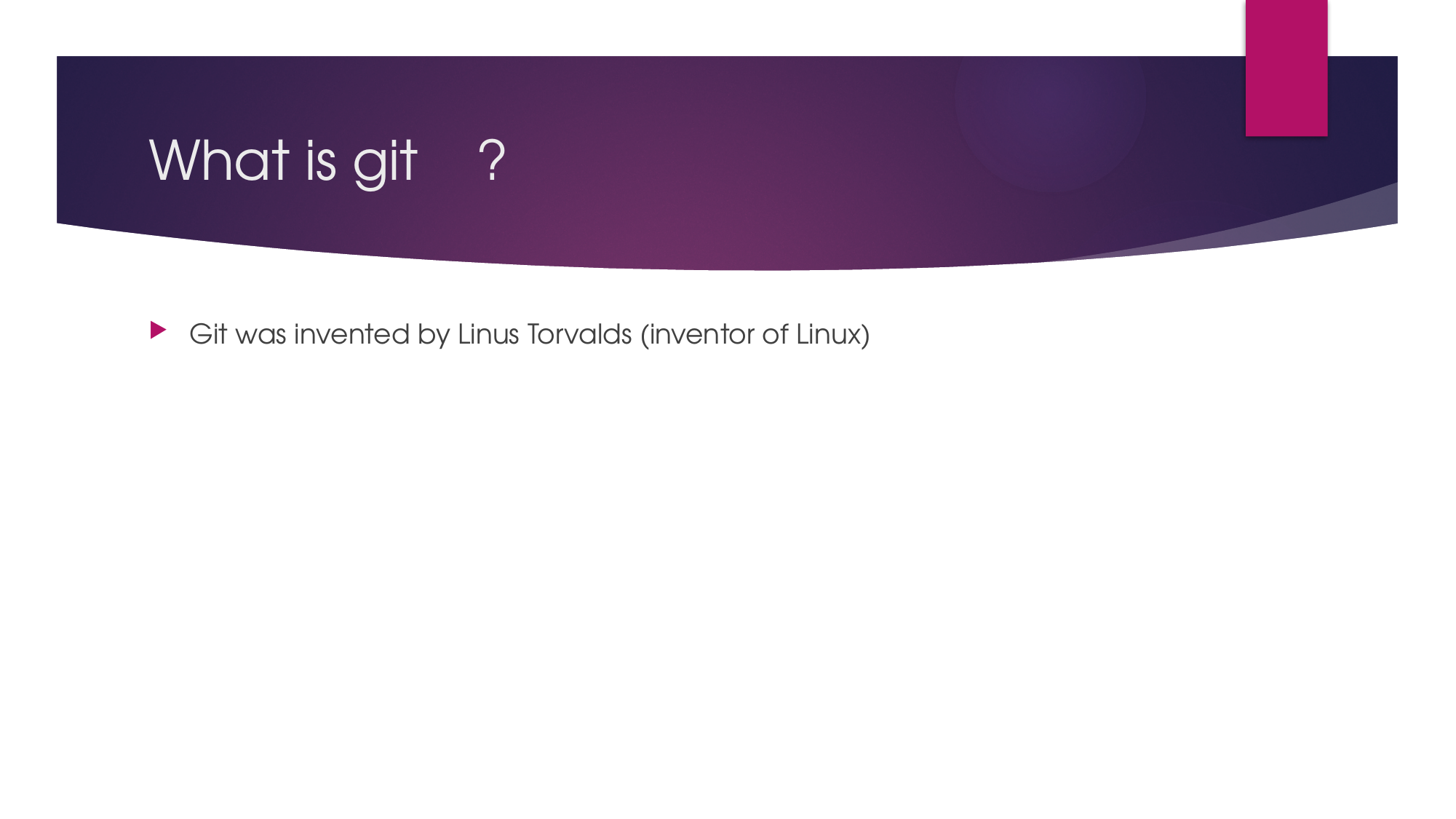

# What is git	?
Git was invented by Linus Torvalds (inventor of Linux)